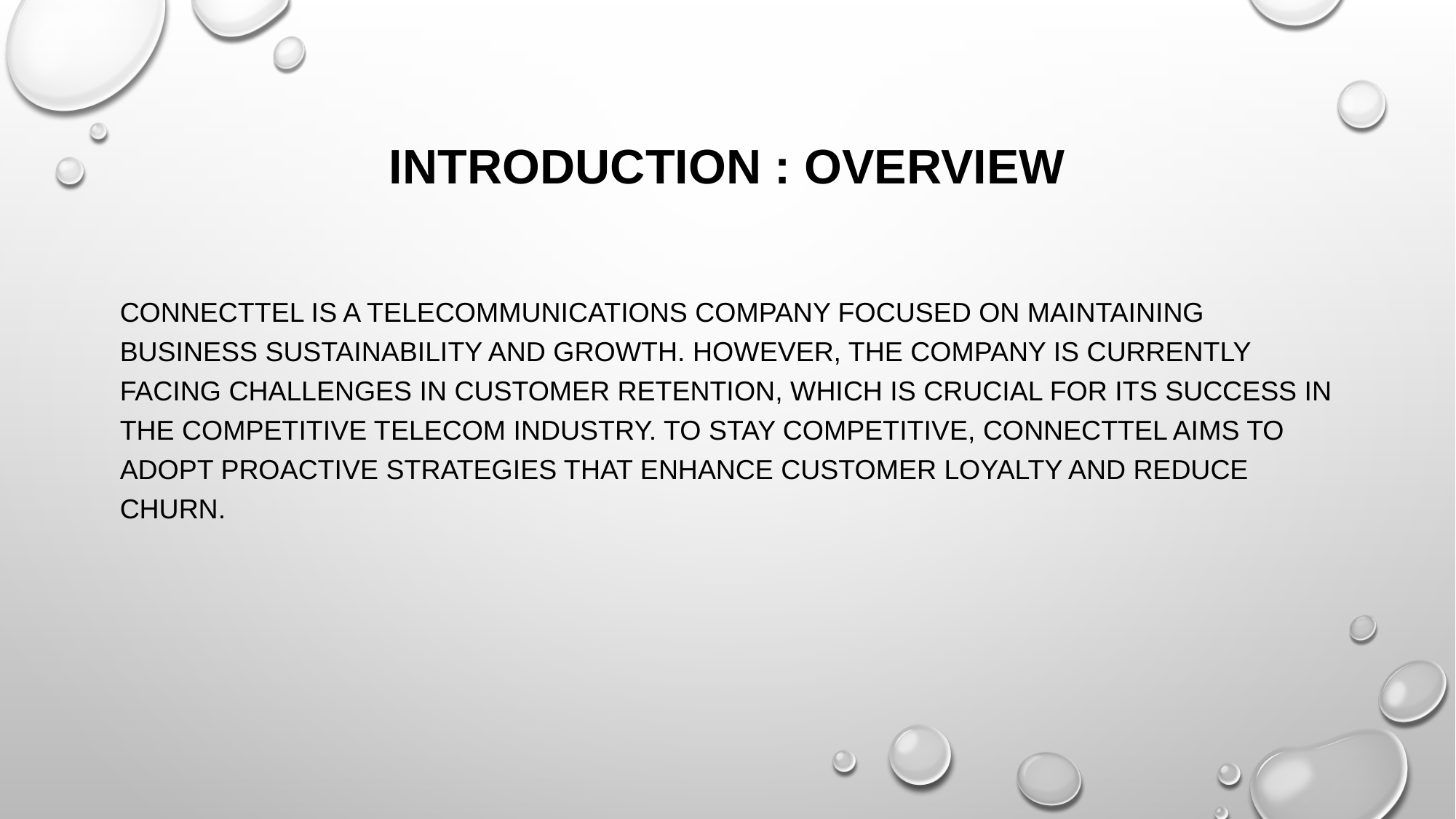

# introduction : overview
ConnectTel is a telecommunications company focused on maintaining business sustainability and growth. However, the company is currently facing challenges in customer retention, which is crucial for its success in the competitive telecom industry. To stay competitive, ConnectTel aims to adopt proactive strategies that enhance customer loyalty and reduce churn.